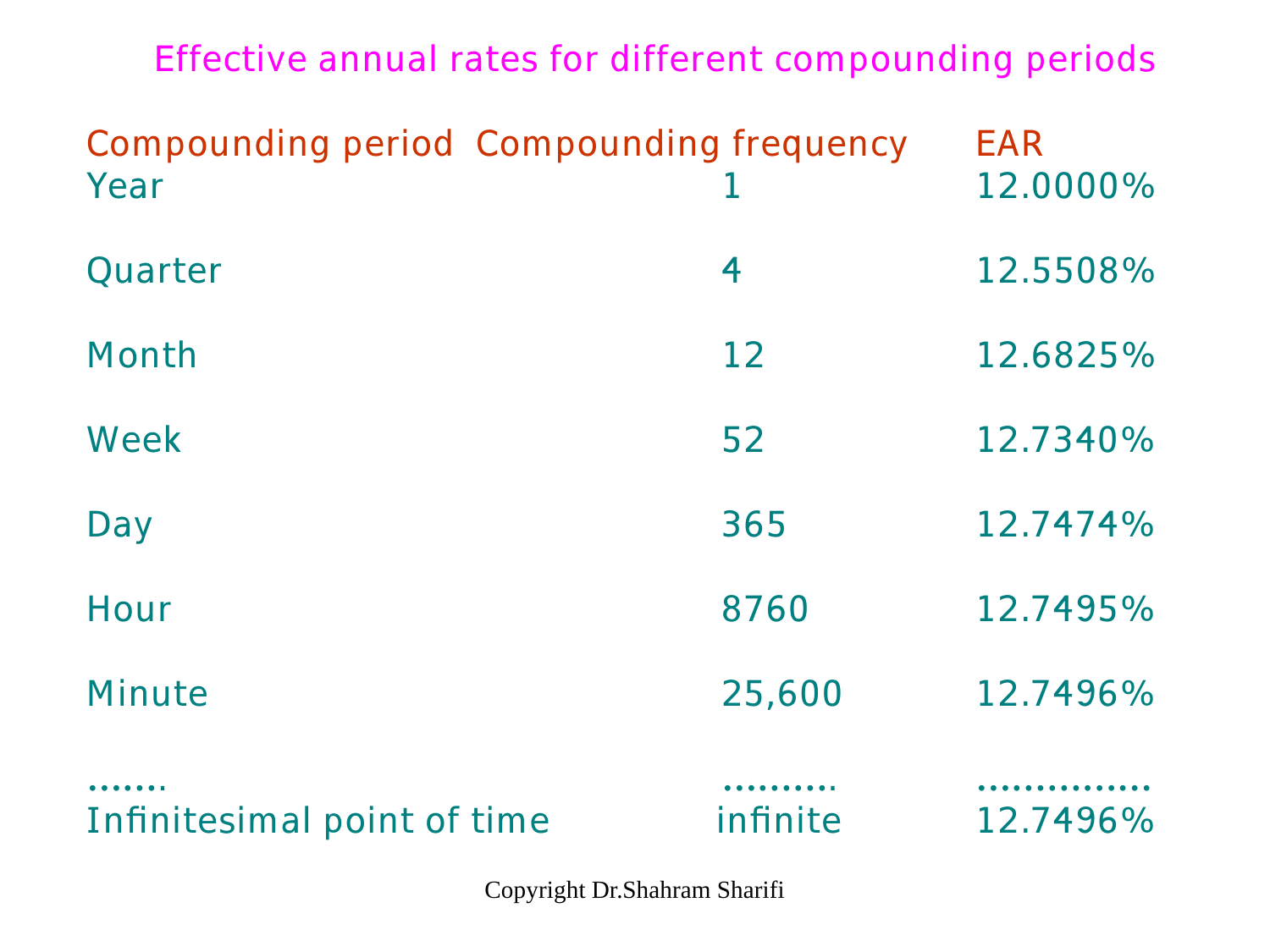

Effective annual rates for different compounding periods

Compounding period  Compounding frequency	EAR
Year 					1		12.0000%

Quarter				4		12.5508%

Month					12		12.6825%

Week					52		12.7340%

Day					365		12.7474%

Hour					8760		12.7495%

Minute					25,600		12.7496%

…….					……….		……………
Infinitesimal point of time                infinite		12.7496%

Copyright Dr.Shahram Sharifi